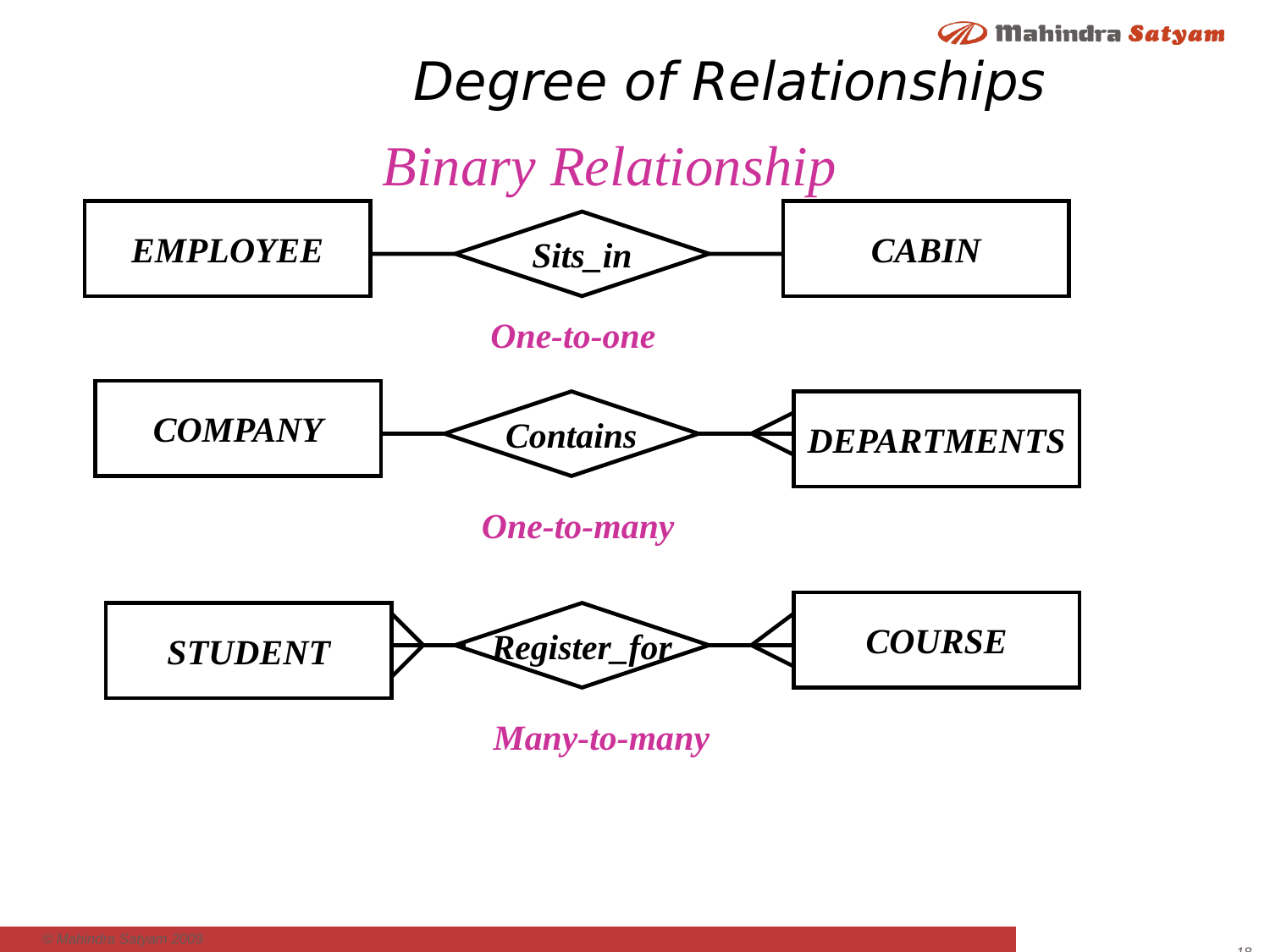

#
Degree of Relationships
Binary Relationship

EMPLOYEE
CABIN
Sits_in

One-to-one
COMPANY
Contains
DEPARTMENTS

One-to-many
COURSE
STUDENT
Register_for

Many-to-many